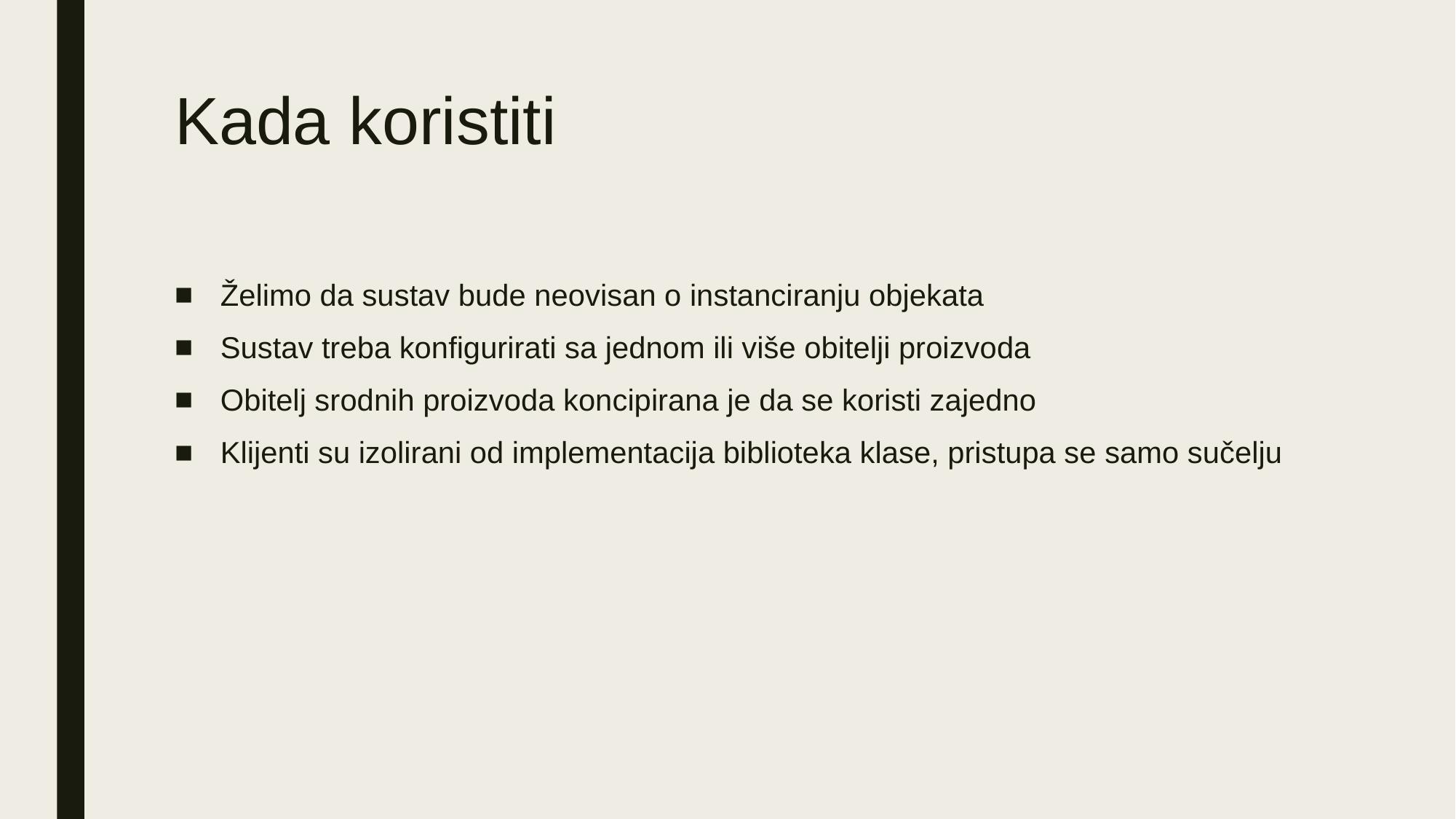

# Kada koristiti
Želimo da sustav bude neovisan o instanciranju objekata
Sustav treba konfigurirati sa jednom ili više obitelji proizvoda
Obitelj srodnih proizvoda koncipirana je da se koristi zajedno
Klijenti su izolirani od implementacija biblioteka klase, pristupa se samo sučelju